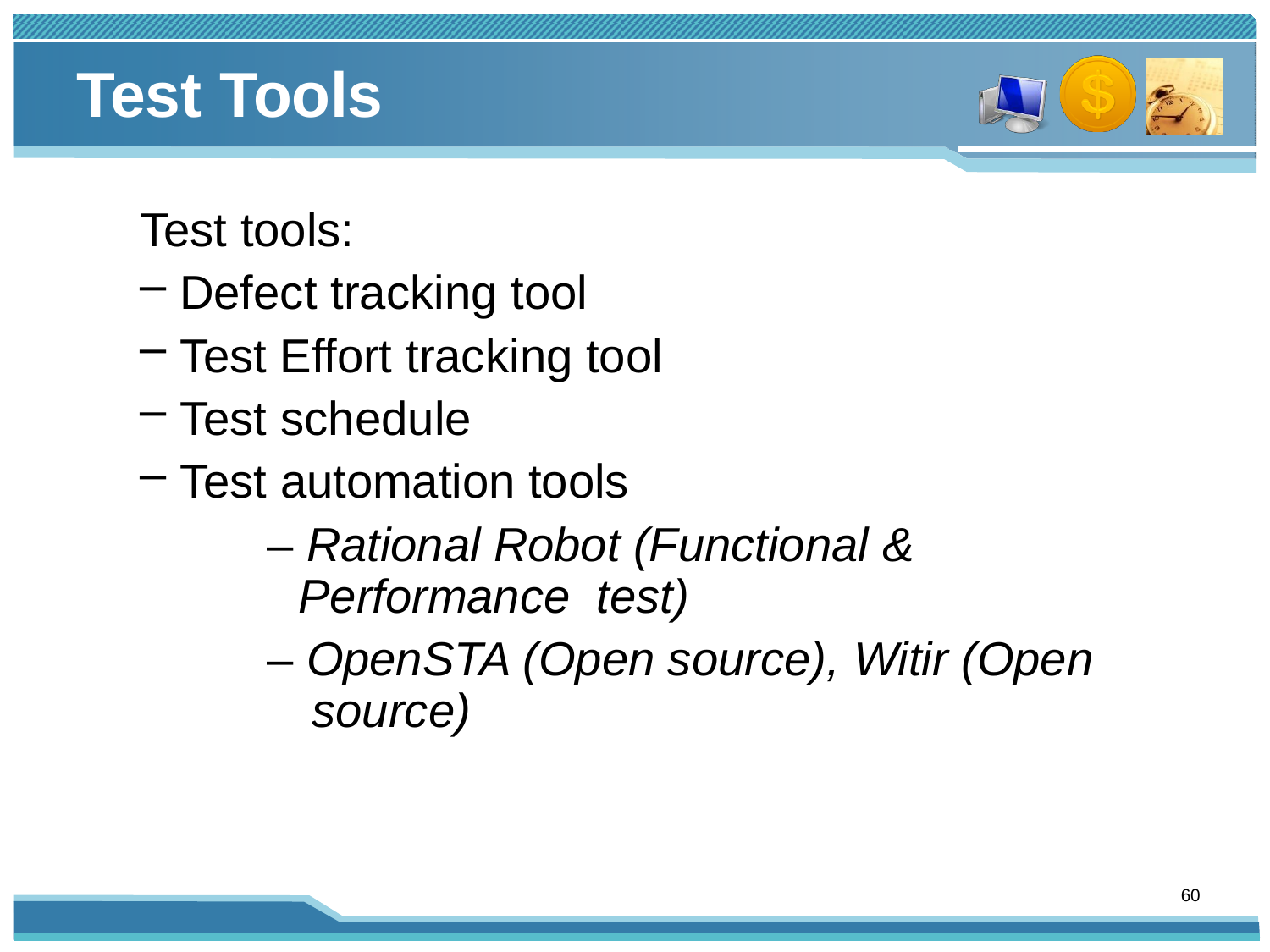

# Test Tools
Test tools:
Defect tracking tool
Test Effort tracking tool
Test schedule
Test automation tools
– Rational Robot (Functional & Performance  test)
– OpenSTA (Open source), Witir (Open  source)
60